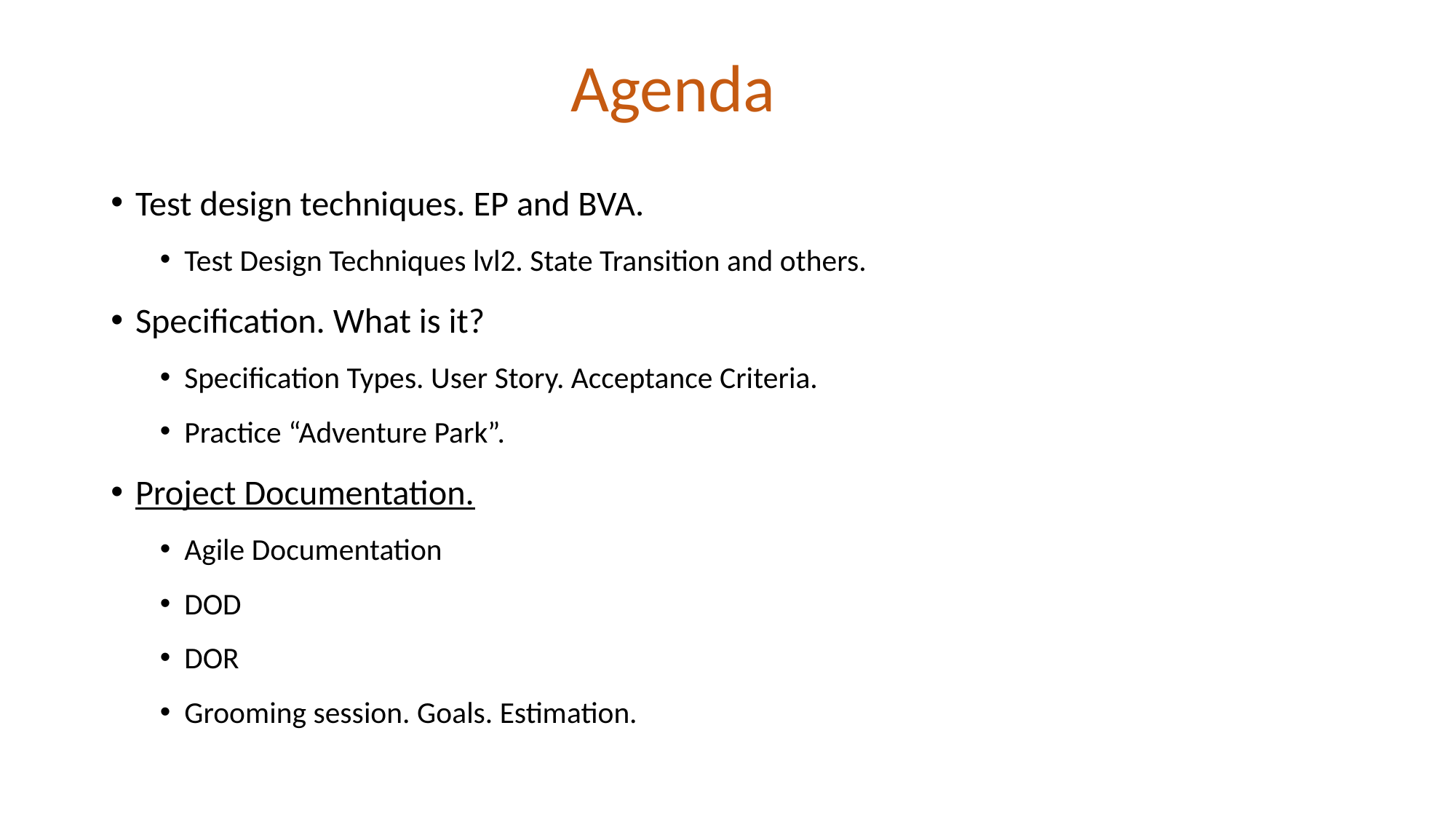

Agenda
Test design techniques. EP and BVA.
Test Design Techniques lvl2. State Transition and others.
Specification. What is it?
Specification Types. User Story. Acceptance Criteria.
Practice “Adventure Park”.
Project Documentation.
Agile Documentation
DOD
DOR
Grooming session. Goals. Estimation.